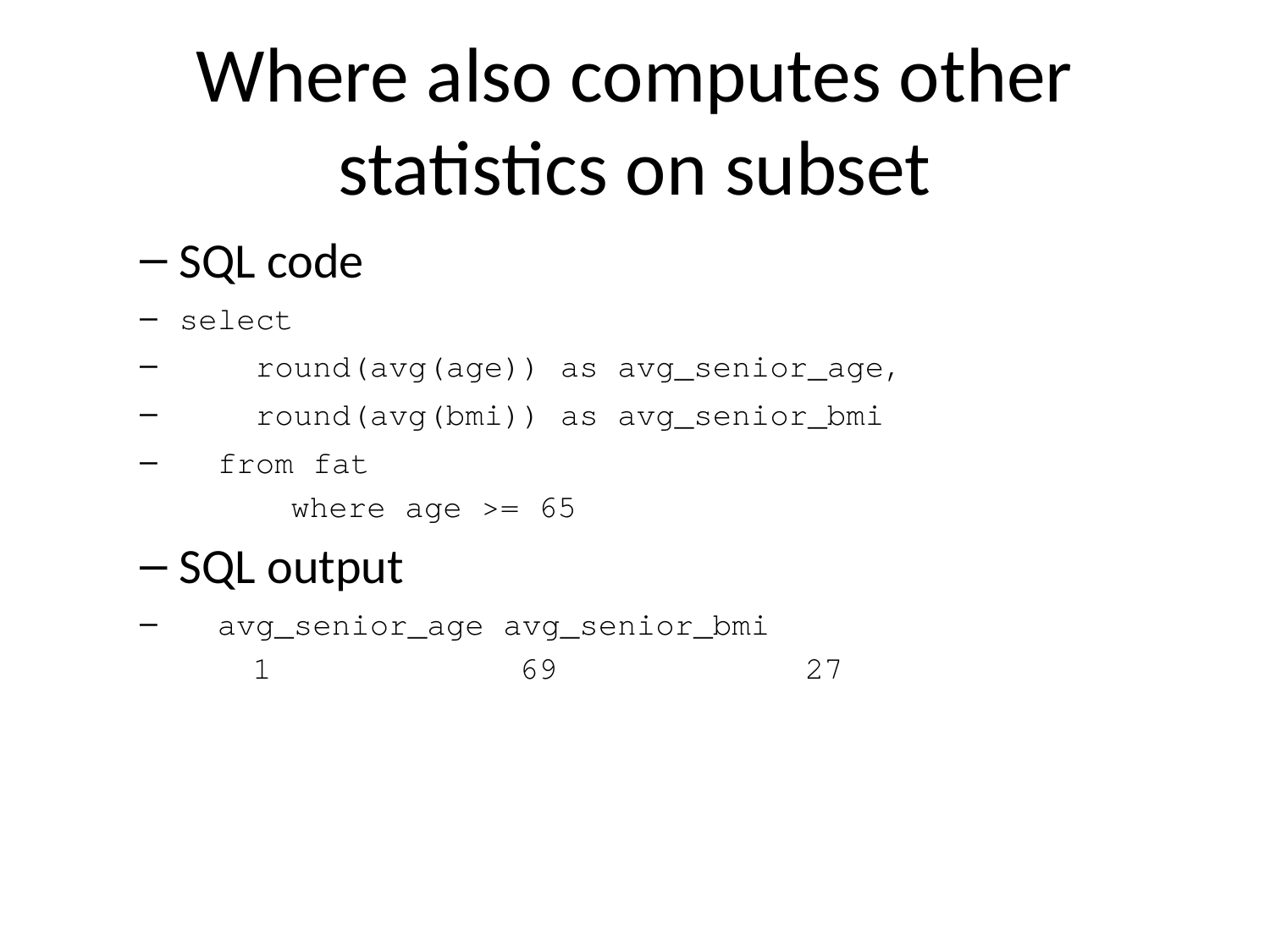

# Where also computes other statistics on subset
SQL code
select
    round(avg(age)) as avg_senior_age,
    round(avg(bmi)) as avg_senior_bmi
  from fat
  where age >= 65
SQL output
  avg_senior_age avg_senior_bmi
1             69             27